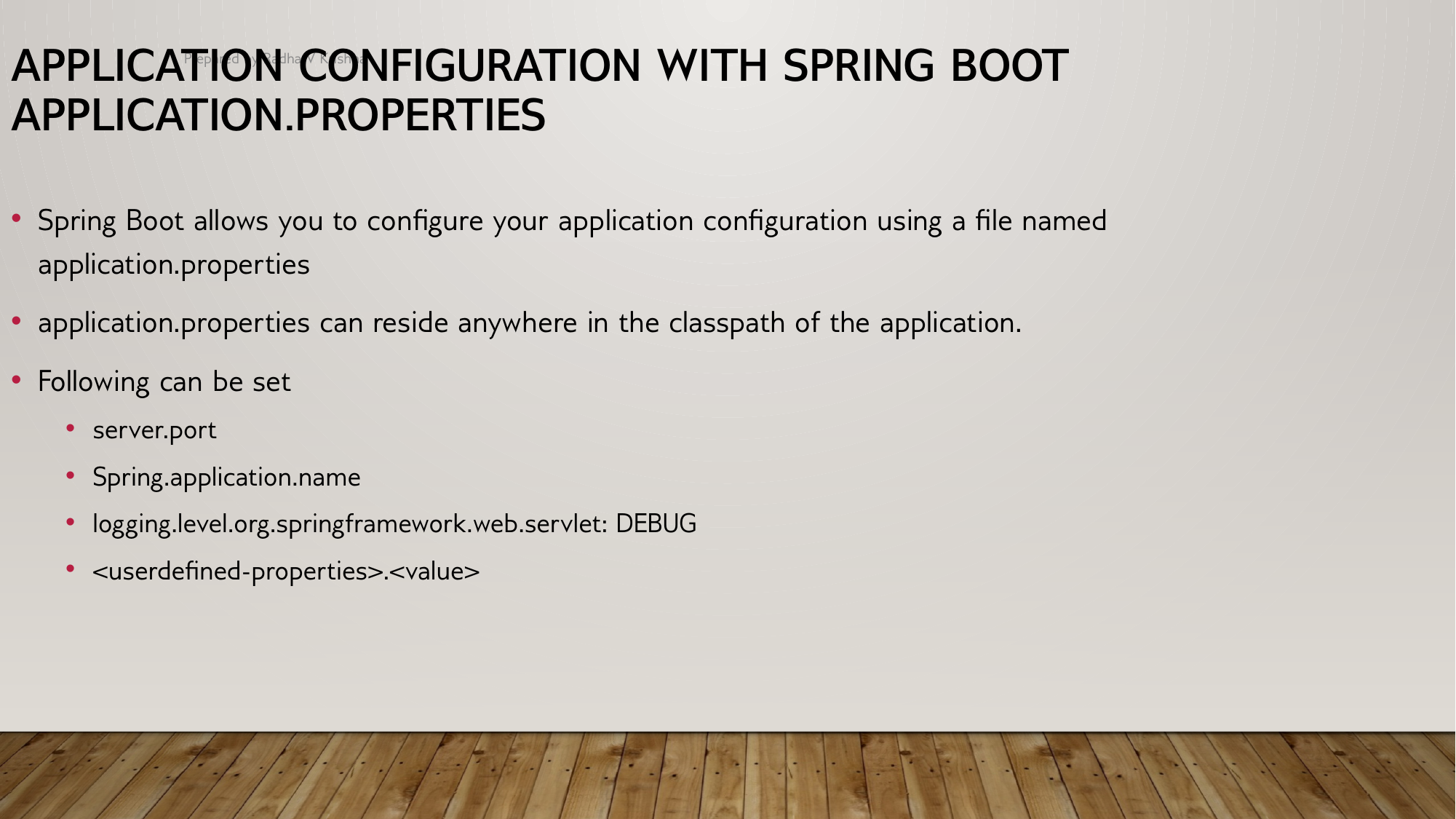

Application Configuration with Spring Boot application.properties
Prepared by Radha V Krishna
Spring Boot allows you to configure your application configuration using a file named application.properties
application.properties can reside anywhere in the classpath of the application.
Following can be set
server.port
Spring.application.name
logging.level.org.springframework.web.servlet: DEBUG
<userdefined-properties>.<value>